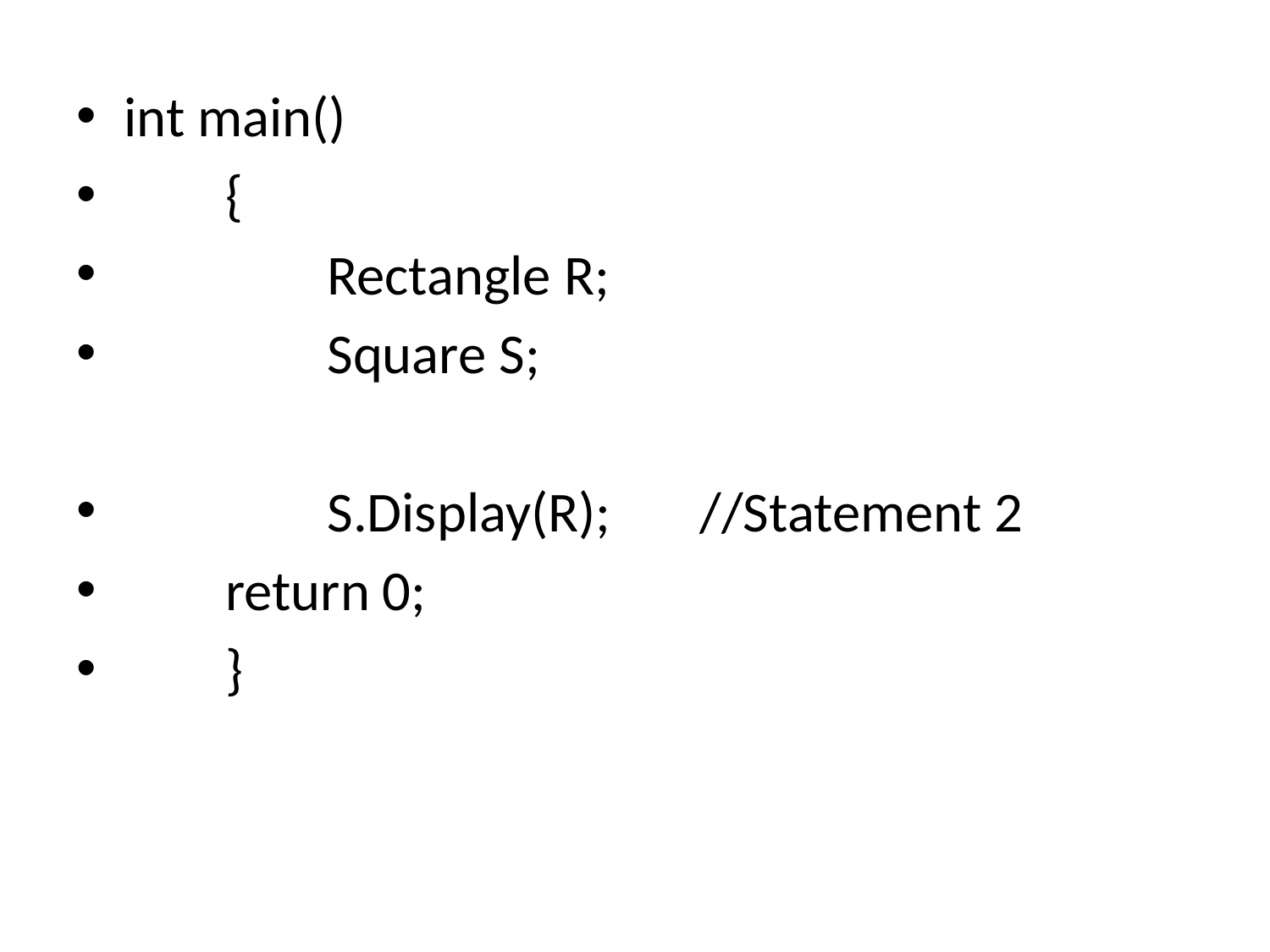

int main()
        {
                Rectangle R;
                Square S;

                S.Display(R);       //Statement 2
        return 0;
        }